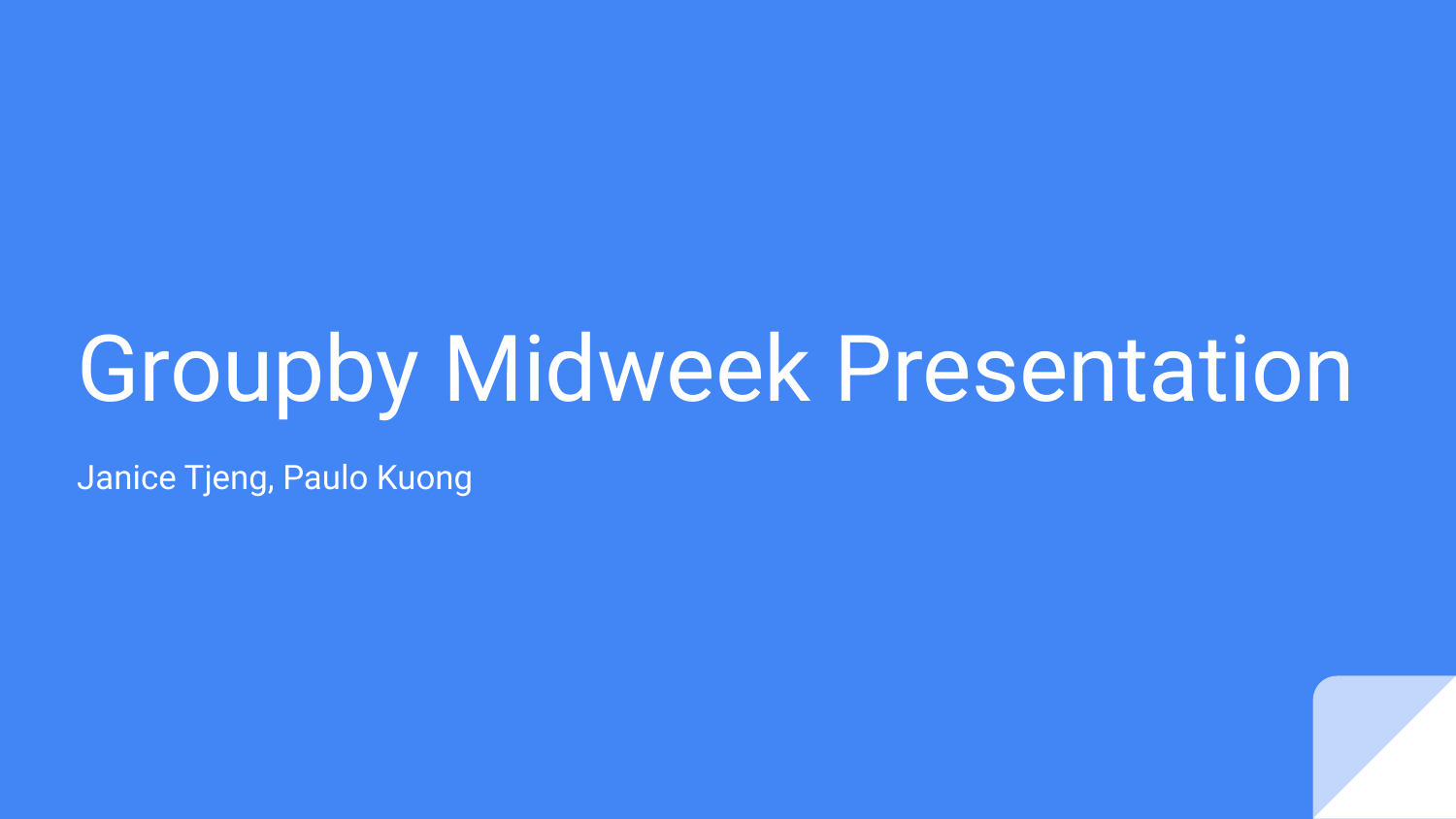

# Groupby Midweek Presentation
Janice Tjeng, Paulo Kuong